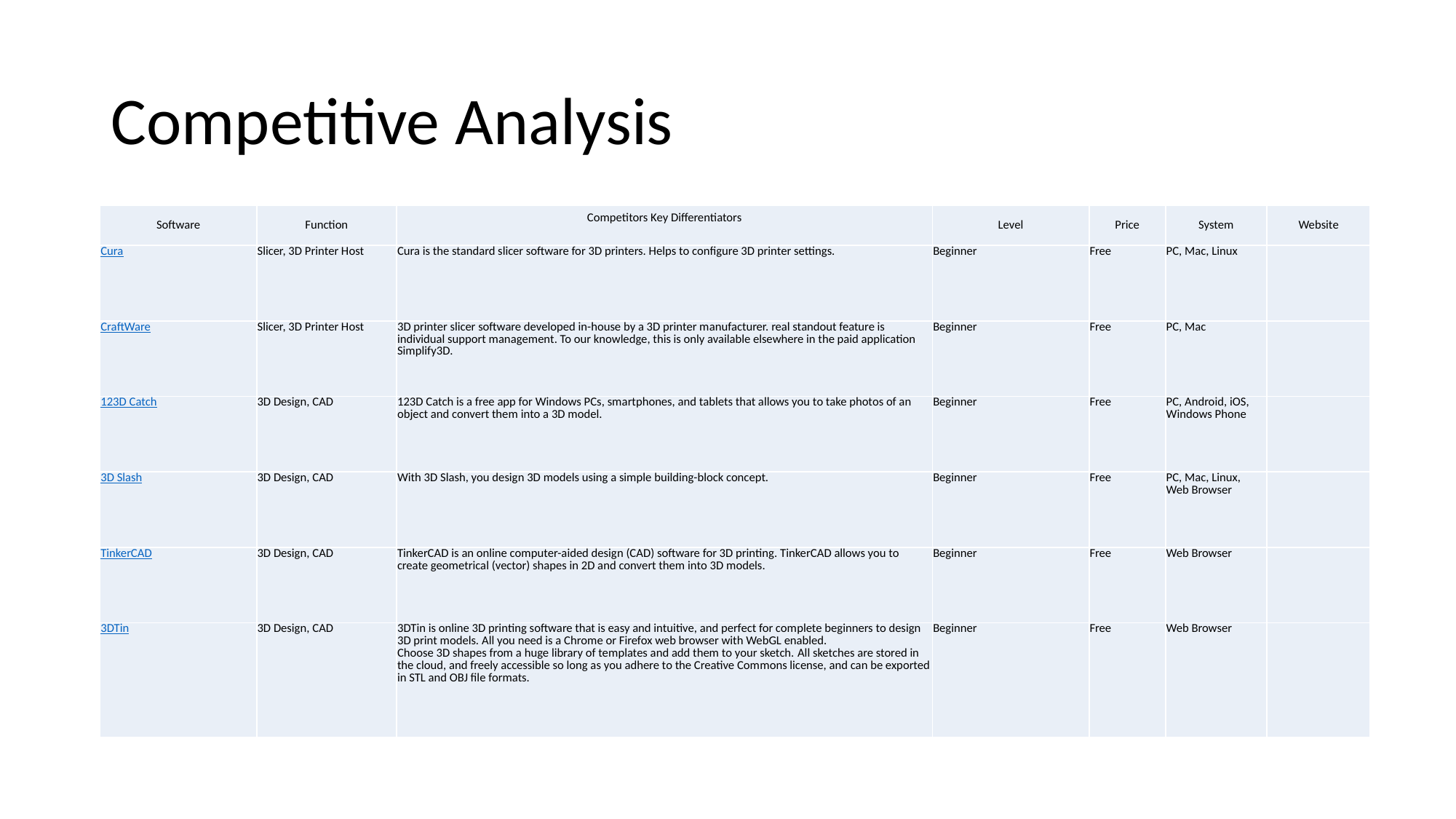

# Competitive Analysis
| Software | Function | Competitors Key Differentiators | Level | Price | System | Website |
| --- | --- | --- | --- | --- | --- | --- |
| Cura | Slicer, 3D Printer Host | Cura is the standard slicer software for 3D printers. Helps to configure 3D printer settings. | Beginner | Free | PC, Mac, Linux |  |
| CraftWare | Slicer, 3D Printer Host | 3D printer slicer software developed in-house by a 3D printer manufacturer. real standout feature is individual support management. To our knowledge, this is only available elsewhere in the paid application Simplify3D. | Beginner | Free | PC, Mac |  |
| 123D Catch | 3D Design, CAD | 123D Catch is a free app for Windows PCs, smartphones, and tablets that allows you to take photos of an object and convert them into a 3D model. | Beginner | Free | PC, Android, iOS, Windows Phone |  |
| 3D Slash | 3D Design, CAD | With 3D Slash, you design 3D models using a simple building-block concept. | Beginner | Free | PC, Mac, Linux, Web Browser |  |
| TinkerCAD | 3D Design, CAD | TinkerCAD is an online computer-aided design (CAD) software for 3D printing. TinkerCAD allows you to create geometrical (vector) shapes in 2D and convert them into 3D models. | Beginner | Free | Web Browser |  |
| 3DTin | 3D Design, CAD | 3DTin is online 3D printing software that is easy and intuitive, and perfect for complete beginners to design 3D print models. All you need is a Chrome or Firefox web browser with WebGL enabled. Choose 3D shapes from a huge library of templates and add them to your sketch. All sketches are stored in the cloud, and freely accessible so long as you adhere to the Creative Commons license, and can be exported in STL and OBJ file formats. | Beginner | Free | Web Browser |  |